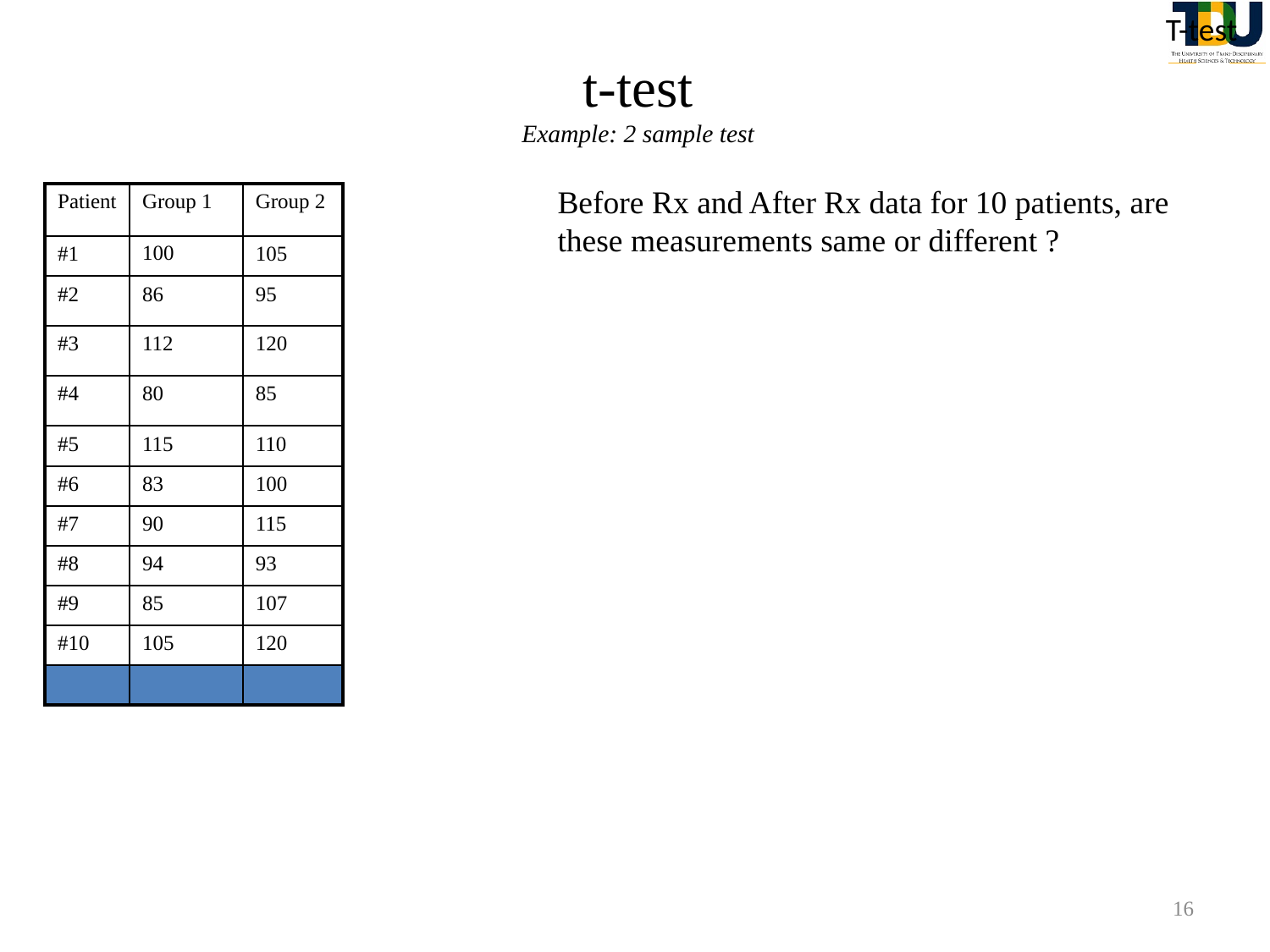

T-test
# t-test Example: 2 sample test
Before Rx and After Rx data for 10 patients, are these measurements same or different ?

| Patient | Group 1 | Group 2 |
| --- | --- | --- |
| #1 | 100 | 105 |
| #2 | 86 | 95 |
| #3 | 112 | 120 |
| #4 | 80 | 85 |
| #5 | 115 | 110 |
| #6 | 83 | 100 |
| #7 | 90 | 115 |
| #8 | 94 | 93 |
| #9 | 85 | 107 |
| #10 | 105 | 120 |
|  |  |  |

16